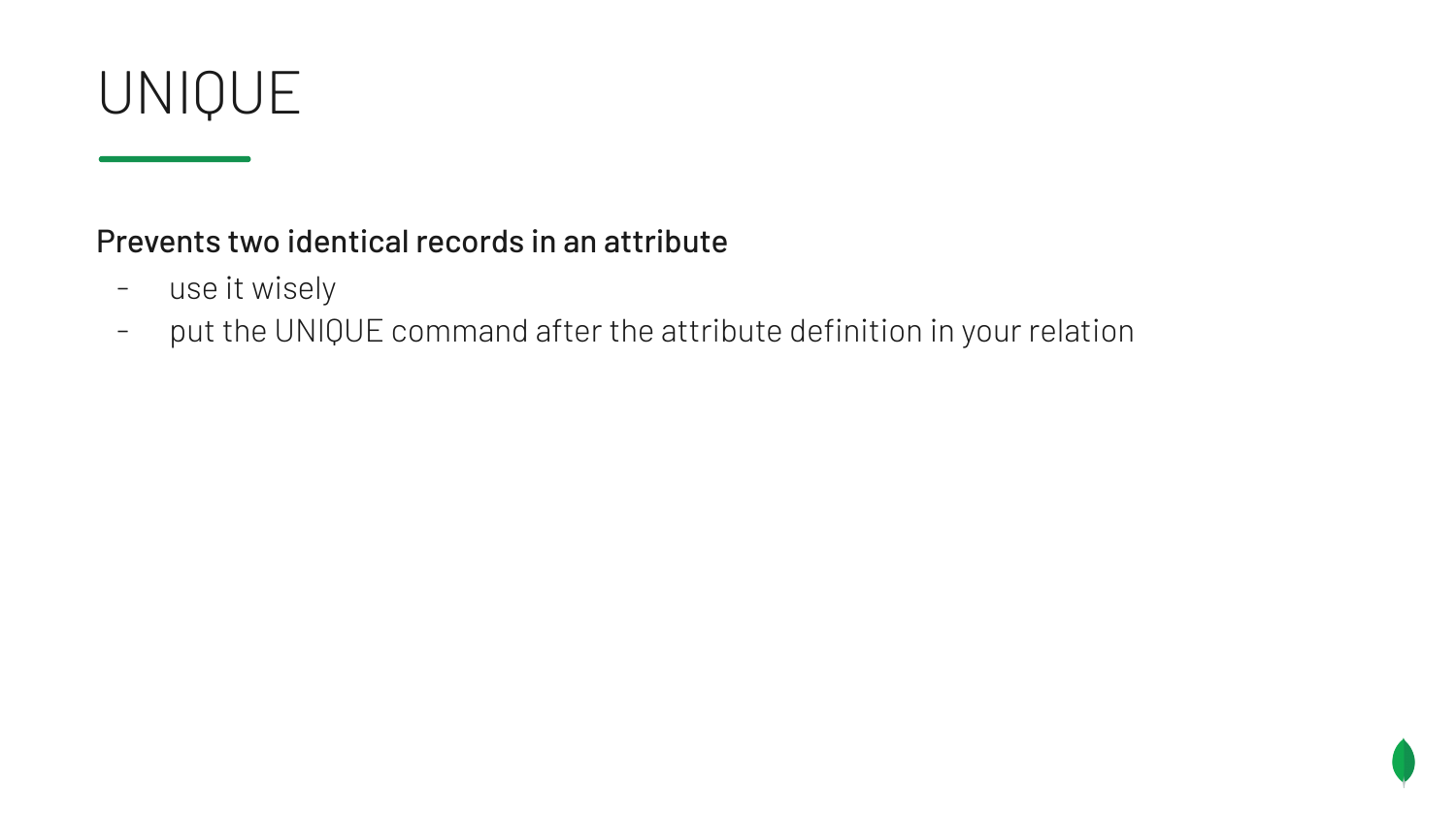

UNIQUE
Prevents two identical records in an attribute
use it wisely
put the UNIQUE command after the attribute definition in your relation